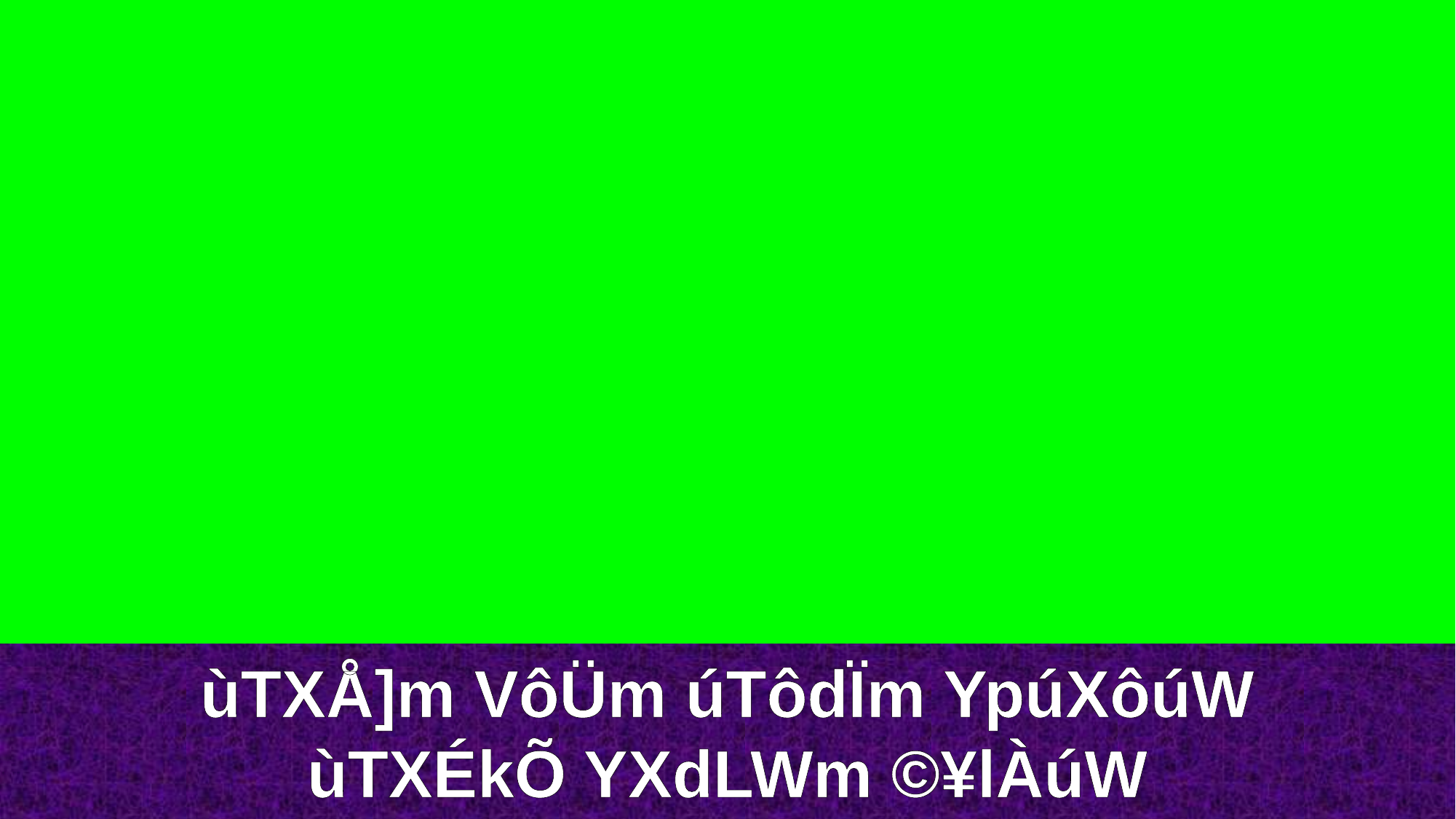

ùTXÅ]m VôÜm úTôdÏm YpúXôúW
ùTXÉkÕ YXdLWm ©¥lÀúW